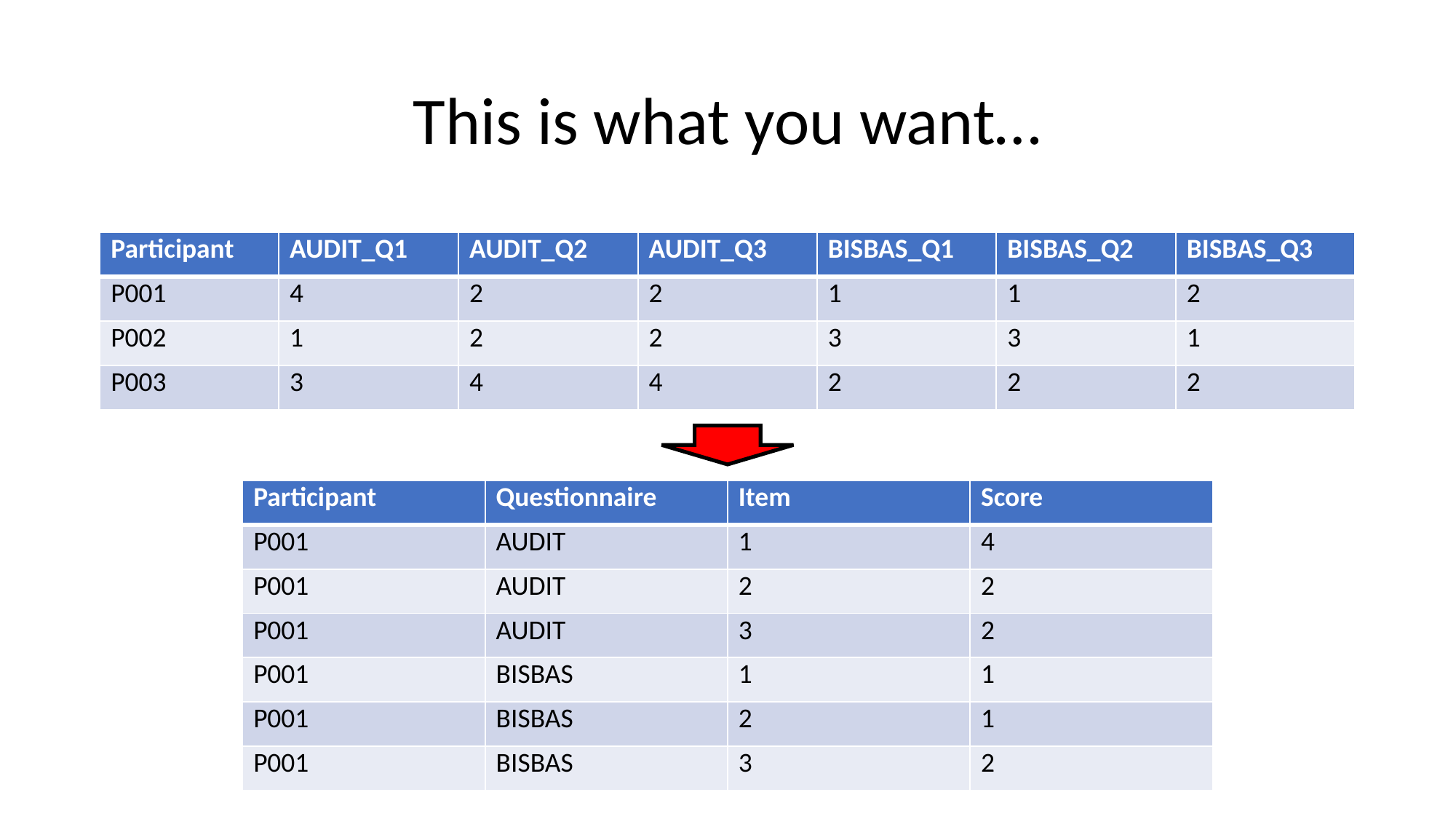

# This is what you want…
| Participant | AUDIT\_Q1 | AUDIT\_Q2 | AUDIT\_Q3 | BISBAS\_Q1 | BISBAS\_Q2 | BISBAS\_Q3 |
| --- | --- | --- | --- | --- | --- | --- |
| P001 | 4 | 2 | 2 | 1 | 1 | 2 |
| P002 | 1 | 2 | 2 | 3 | 3 | 1 |
| P003 | 3 | 4 | 4 | 2 | 2 | 2 |

| Participant | Questionnaire | Item | Score |
| --- | --- | --- | --- |
| P001 | AUDIT | 1 | 4 |
| P001 | AUDIT | 2 | 2 |
| P001 | AUDIT | 3 | 2 |
| P001 | BISBAS | 1 | 1 |
| P001 | BISBAS | 2 | 1 |
| P001 | BISBAS | 3 | 2 |